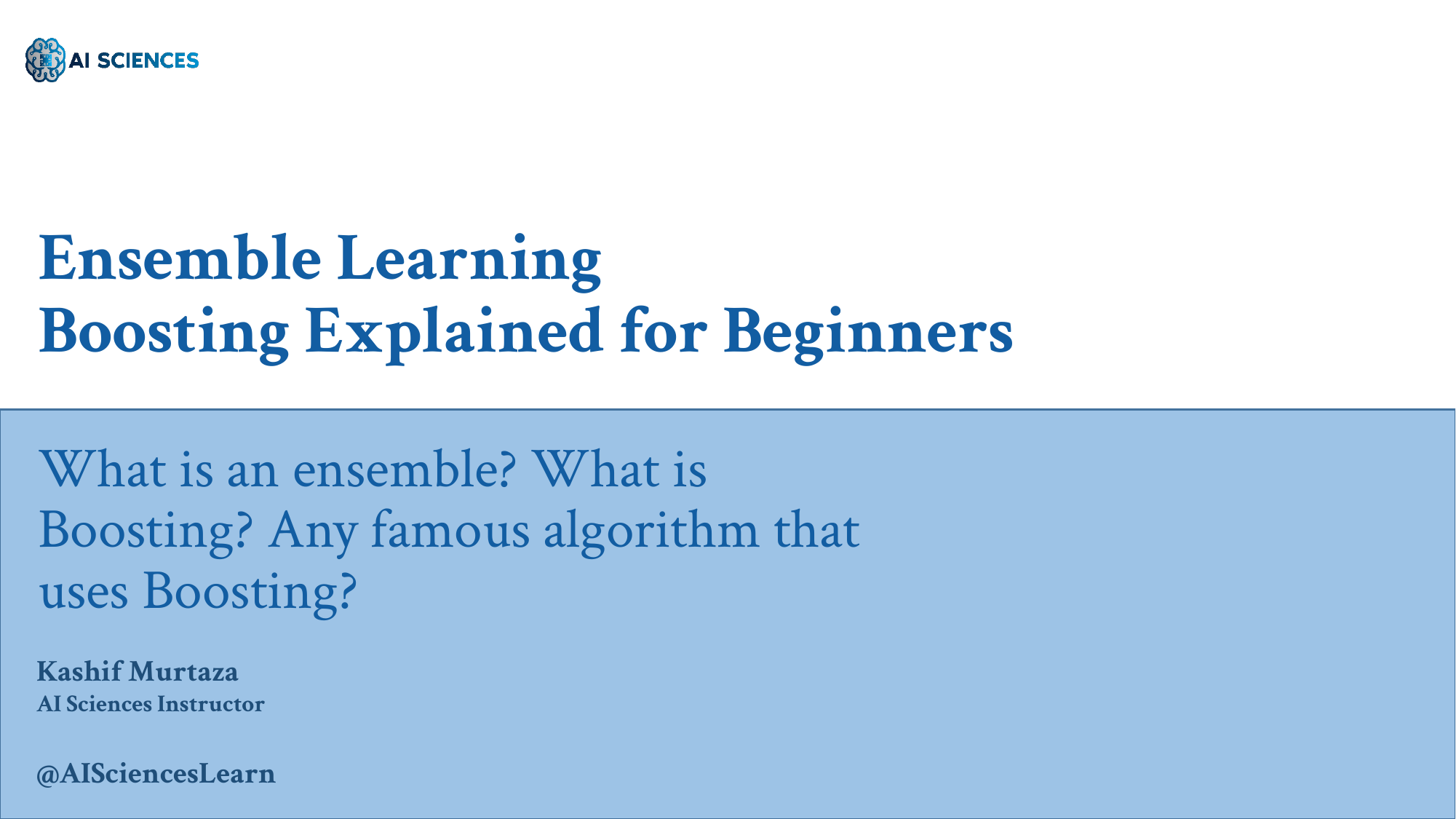

Ensemble Learning
Boosting Explained for Beginners
What is an ensemble? What is Boosting? Any famous algorithm that uses Boosting?